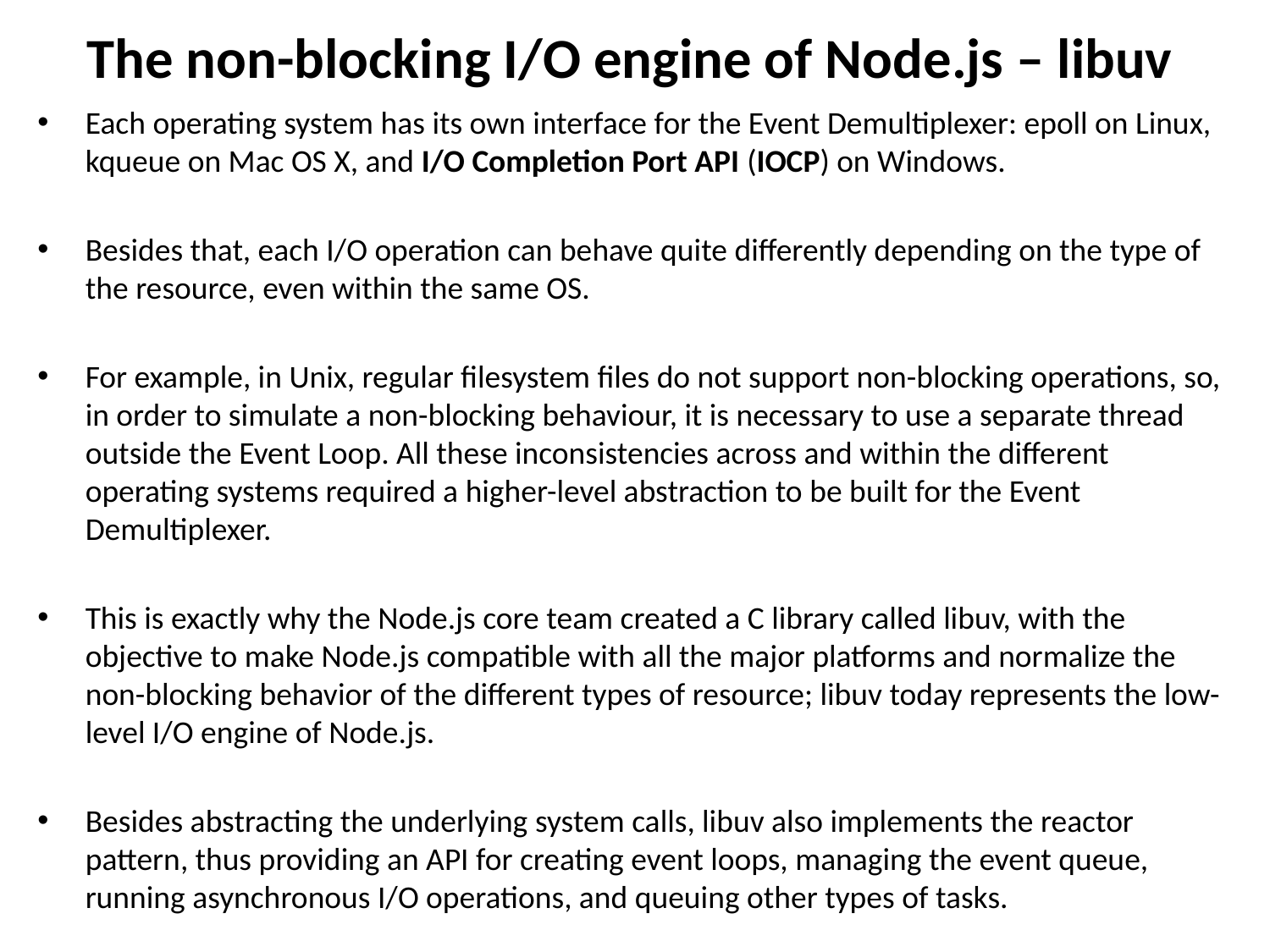

# The non-blocking I/O engine of Node.js – libuv
Each operating system has its own interface for the Event Demultiplexer: epoll on Linux, kqueue on Mac OS X, and I/O Completion Port API (IOCP) on Windows.

Besides that, each I/O operation can behave quite differently depending on the type of the resource, even within the same OS.

For example, in Unix, regular filesystem files do not support non-blocking operations, so, in order to simulate a non-blocking behaviour, it is necessary to use a separate thread outside the Event Loop. All these inconsistencies across and within the different operating systems required a higher-level abstraction to be built for the Event Demultiplexer.

This is exactly why the Node.js core team created a C library called libuv, with the objective to make Node.js compatible with all the major platforms and normalize the non-blocking behavior of the different types of resource; libuv today represents the low-level I/O engine of Node.js.

Besides abstracting the underlying system calls, libuv also implements the reactor pattern, thus providing an API for creating event loops, managing the event queue, running asynchronous I/O operations, and queuing other types of tasks.